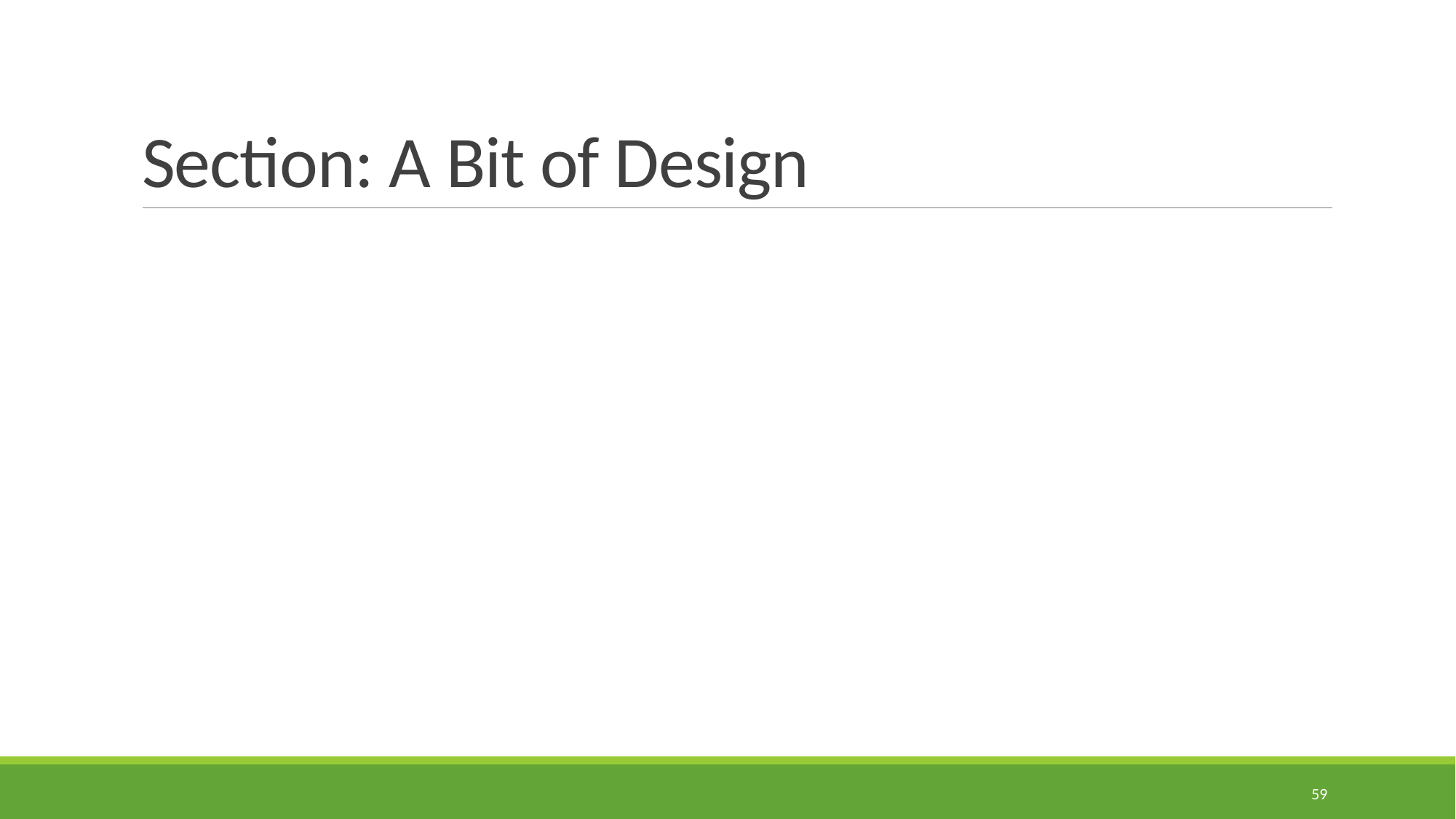

# Section: A Bit of Design

59